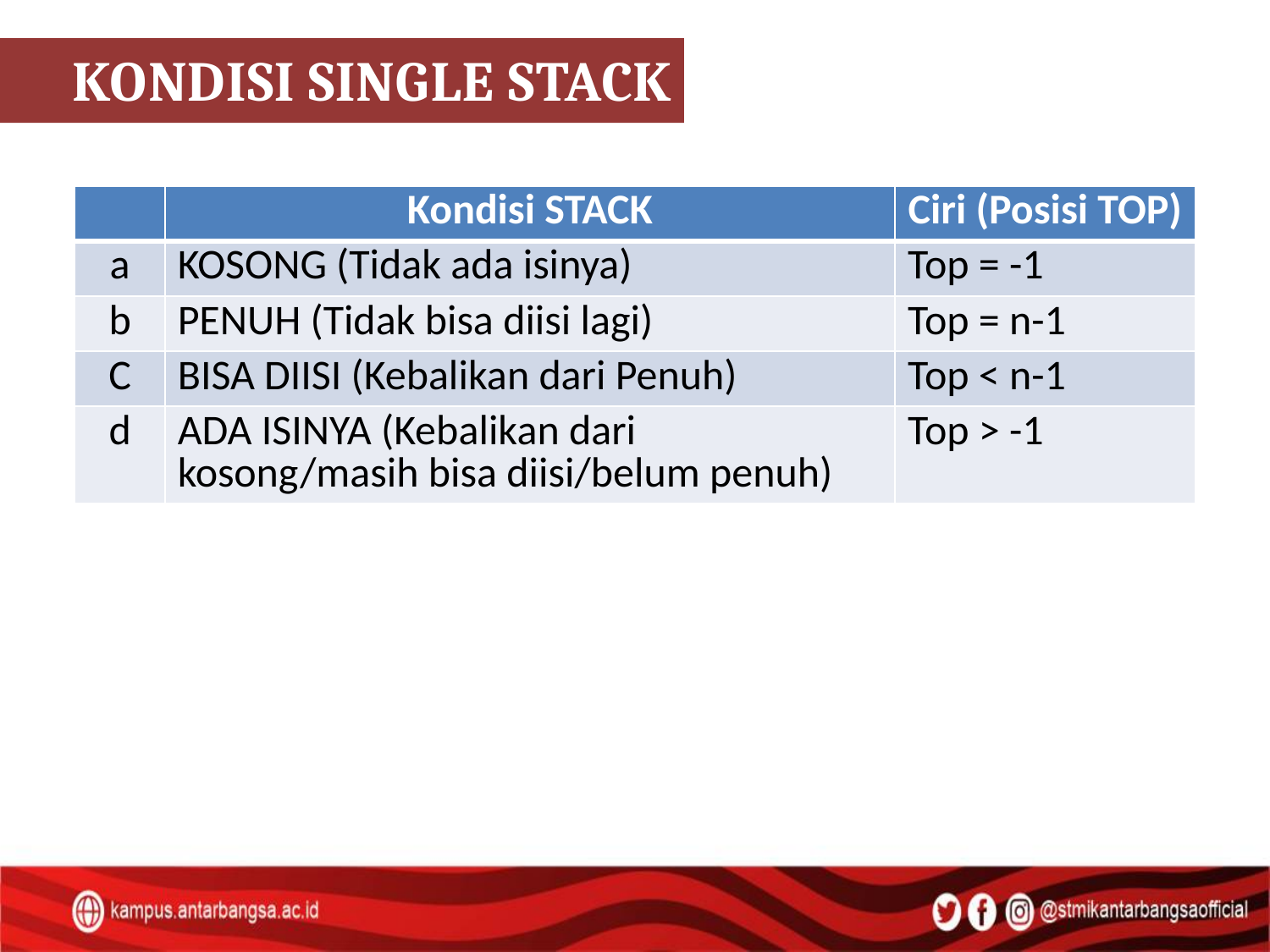

KONDISI SINGLE STACK
|  | Kondisi STACK | Ciri (Posisi TOP) |
| --- | --- | --- |
| a | KOSONG (Tidak ada isinya) | Top = -1 |
| b | PENUH (Tidak bisa diisi lagi) | Top = n-1 |
| C | BISA DIISI (Kebalikan dari Penuh) | Top < n-1 |
| d | ADA ISINYA (Kebalikan dari kosong/masih bisa diisi/belum penuh) | Top > -1 |